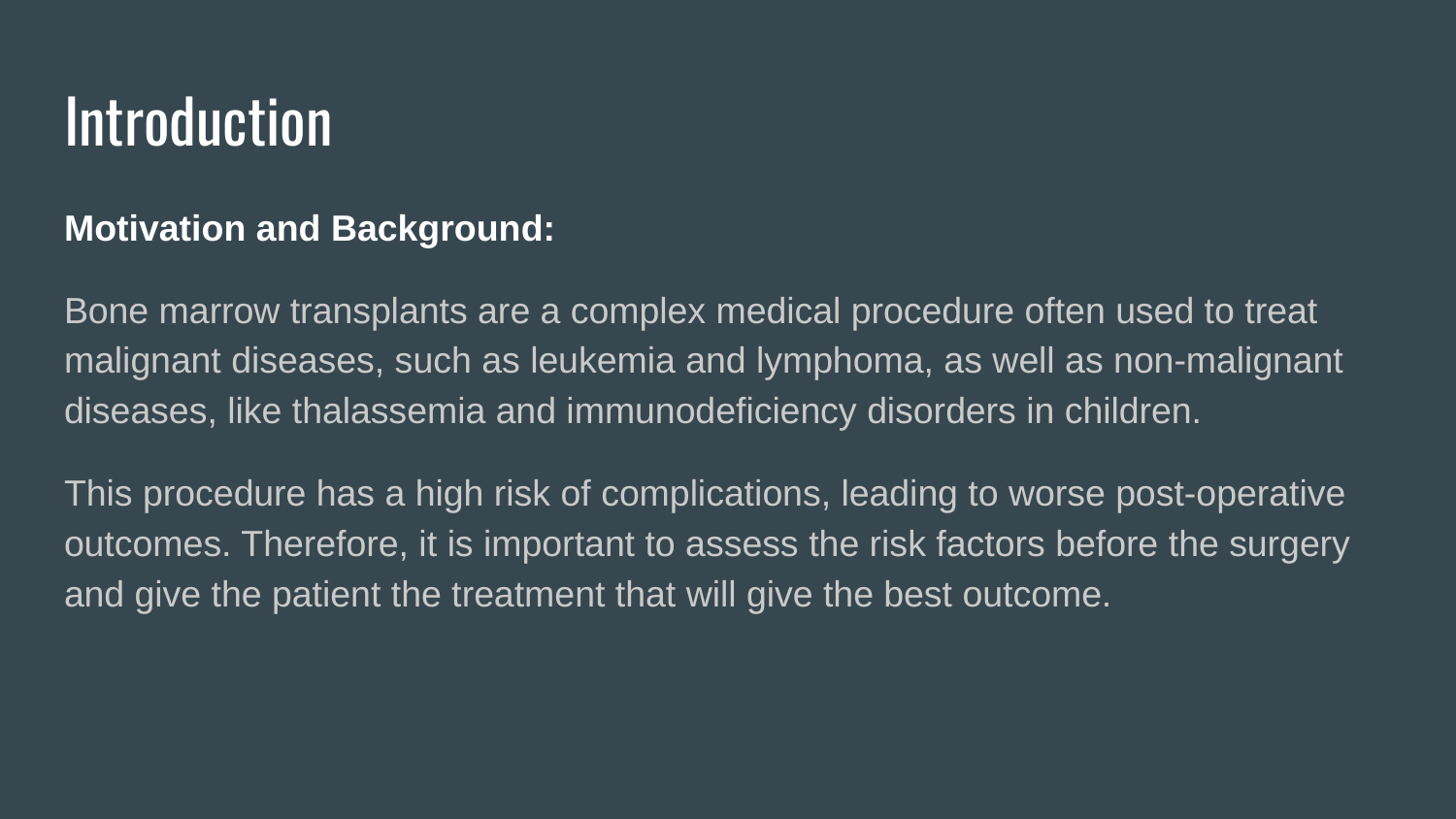

# Introduction
Motivation and Background:
Bone marrow transplants are a complex medical procedure often used to treat malignant diseases, such as leukemia and lymphoma, as well as non-malignant diseases, like thalassemia and immunodeficiency disorders in children.
This procedure has a high risk of complications, leading to worse post-operative outcomes. Therefore, it is important to assess the risk factors before the surgery and give the patient the treatment that will give the best outcome.